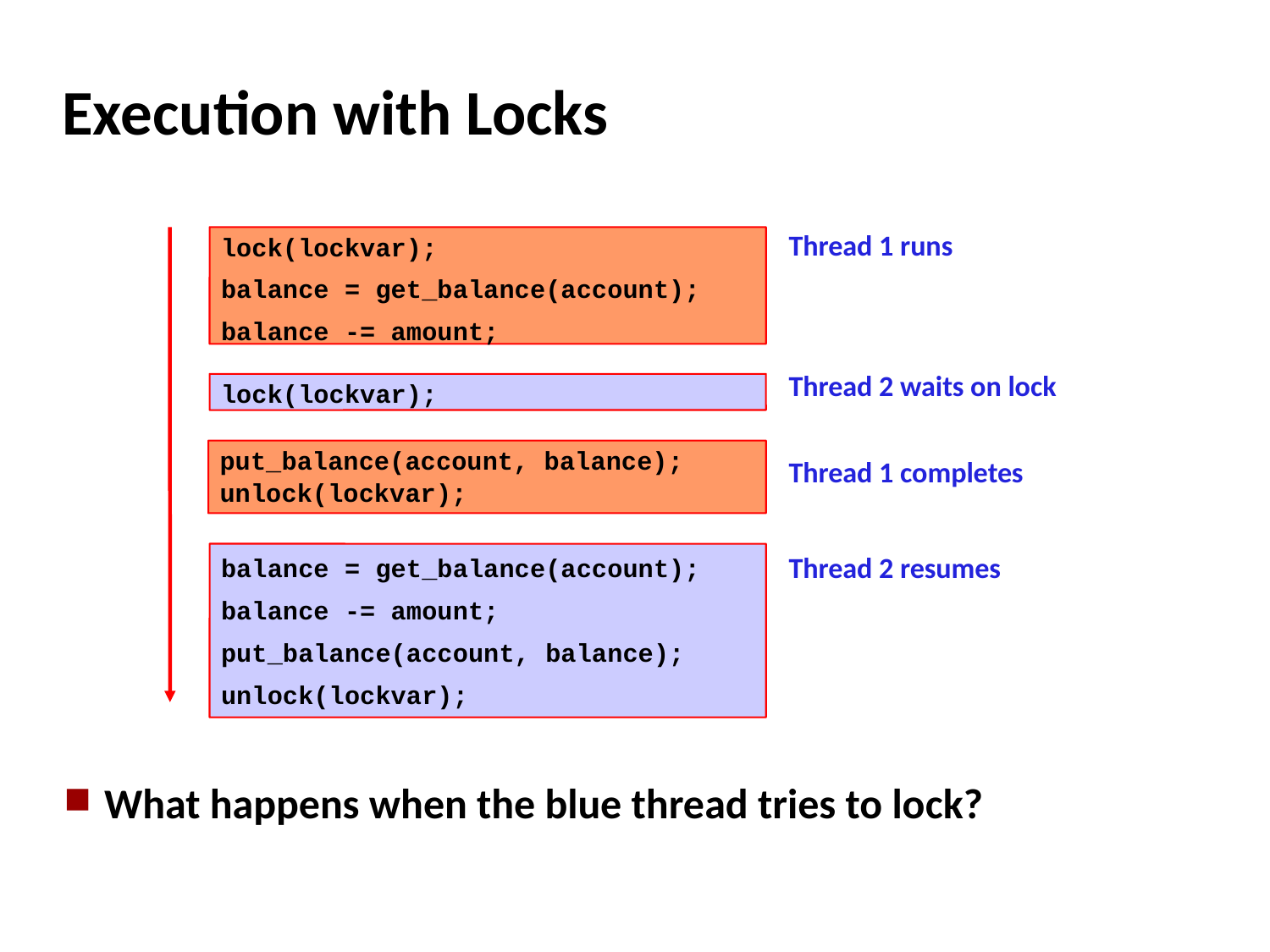

# Execution with Locks

lock(lockvar);
balance = get_balance(account);
balance -= amount;

lock(lockvar);

put_balance(account, balance);
unlock(lockvar);

balance = get_balance(account);
balance -= amount;
put_balance(account, balance);
unlock(lockvar);
Thread 1 runs
Thread 2 waits on lock
Thread 1 completes
Thread 2 resumes
What happens when the blue thread tries to lock?